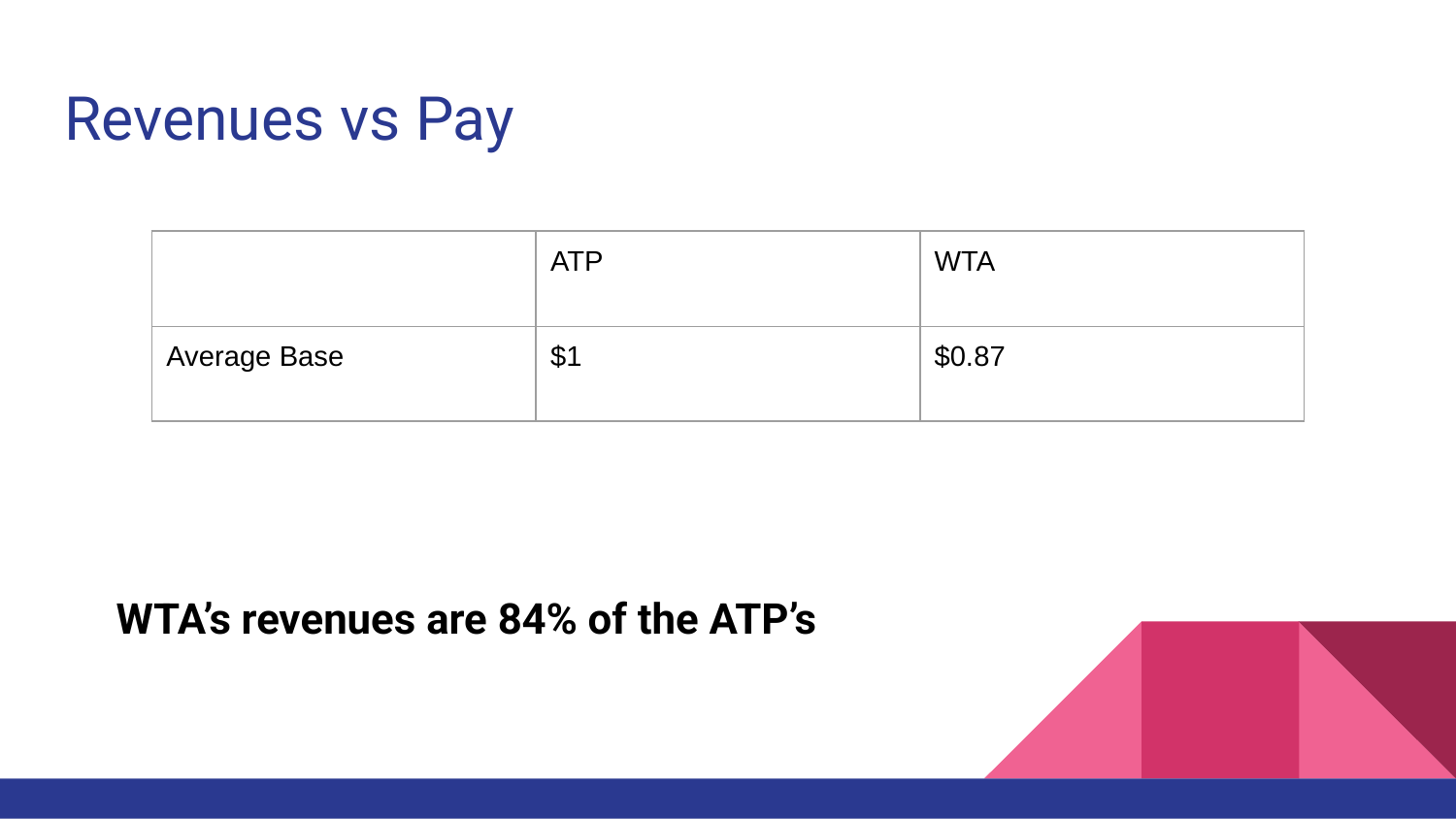

# Revenues vs Pay
|  | ATP | WTA |
| --- | --- | --- |
| Average Base | $1 | $0.87 |
WTA’s revenues are 84% of the ATP’s